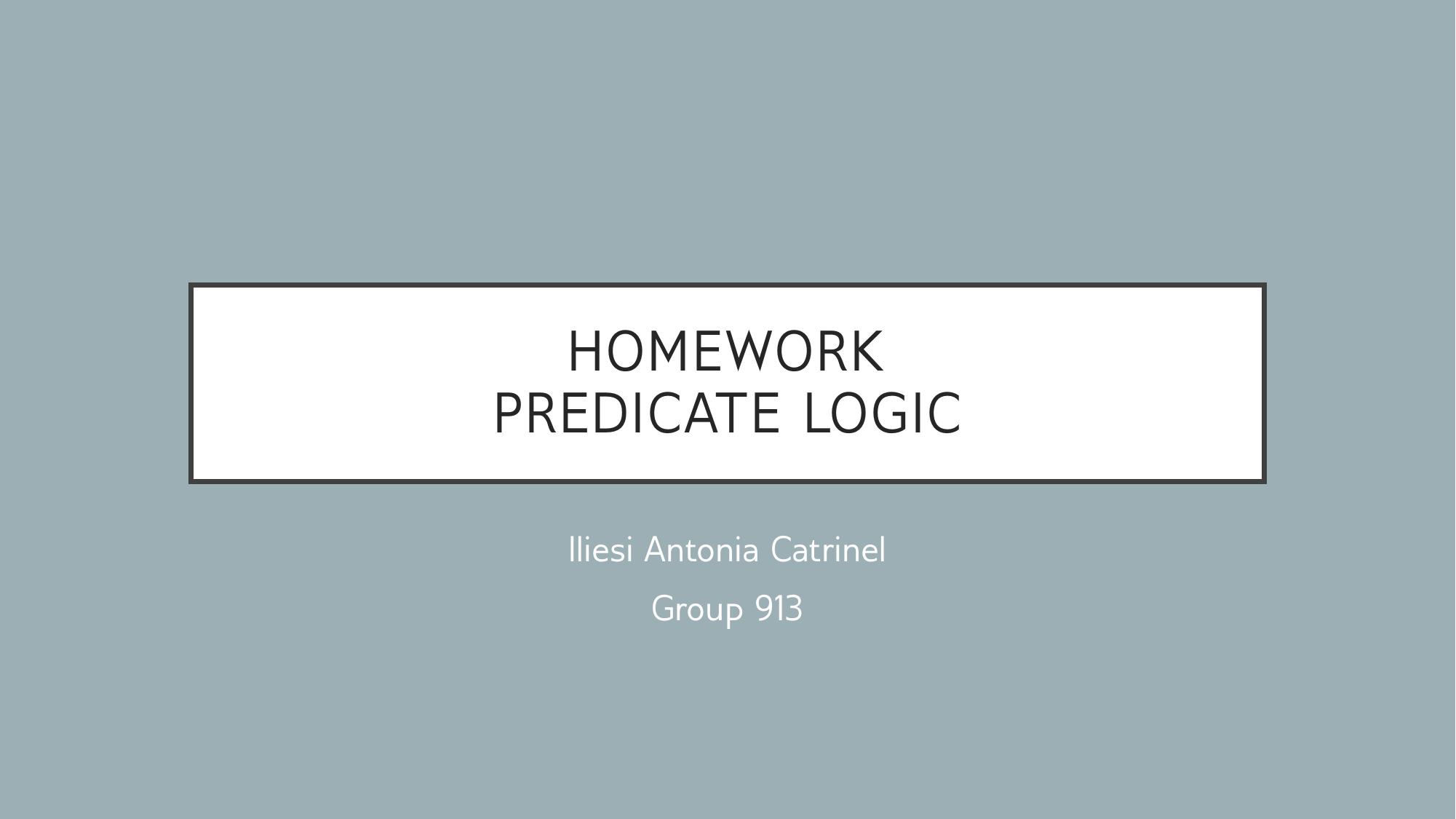

# Homework predicate logic
Iliesi Antonia Catrinel
Group 913